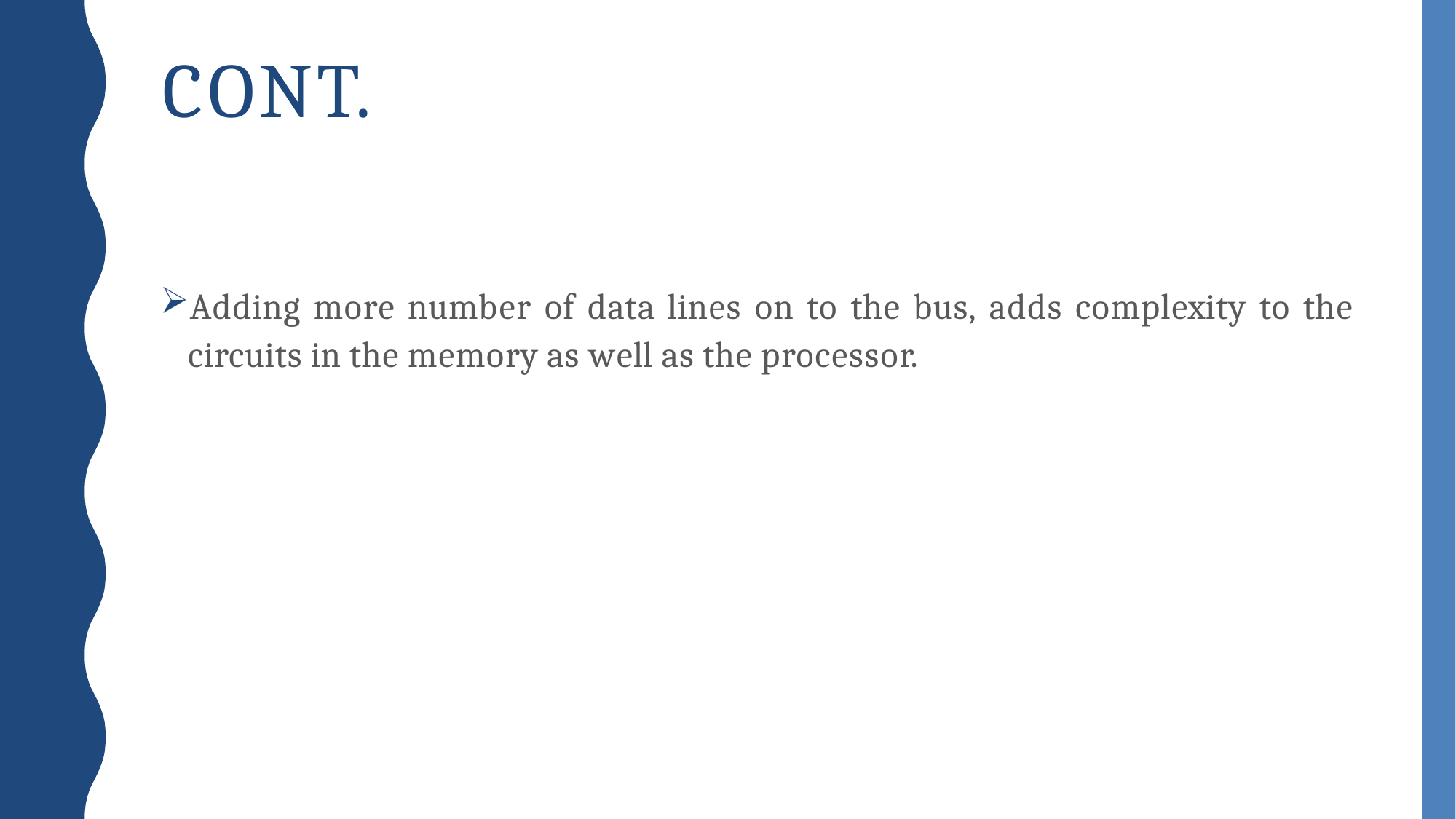

# Cont.
Adding more number of data lines on to the bus, adds complexity to the circuits in the memory as well as the processor.